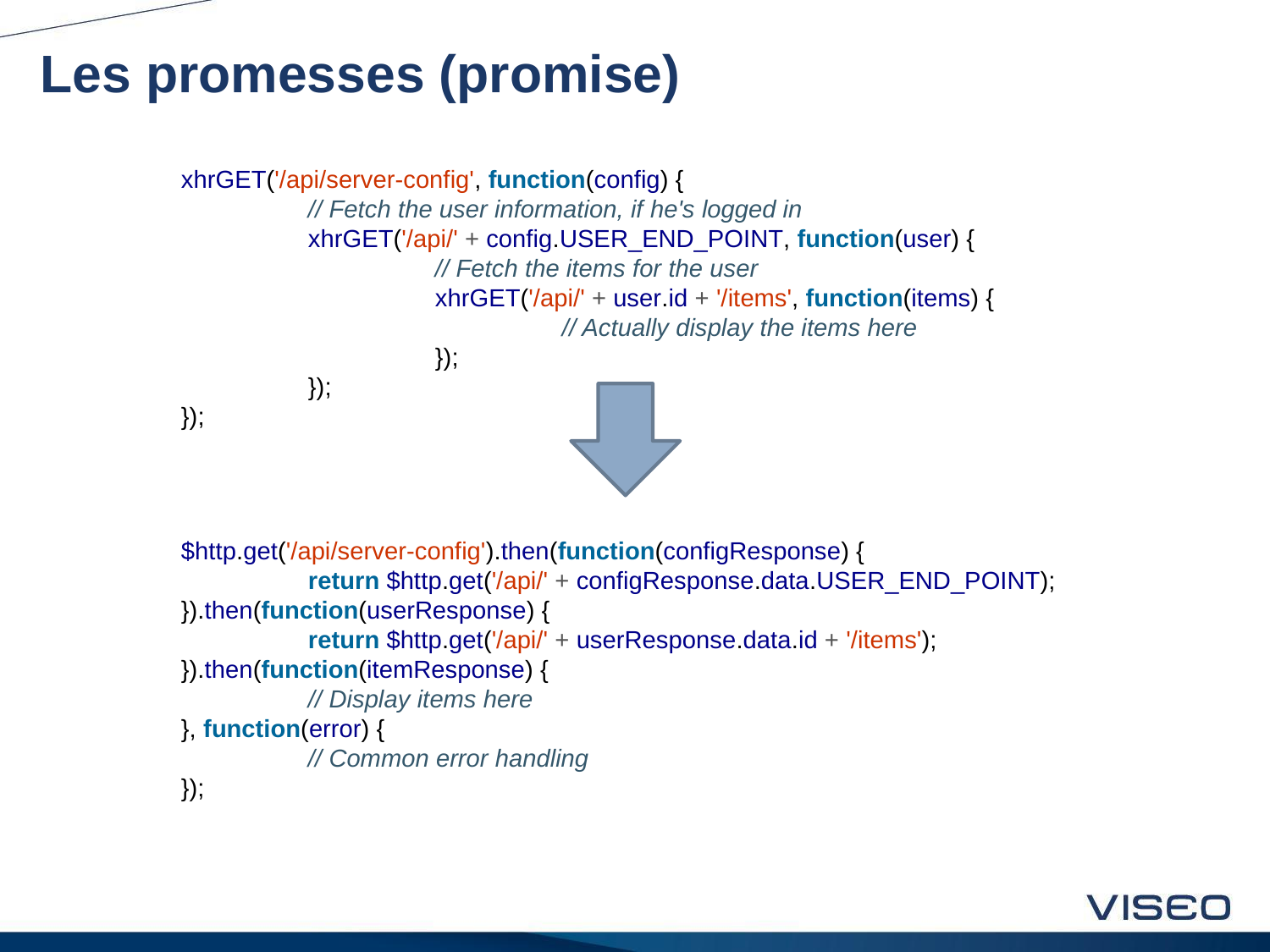

# Les promesses (promise)
xhrGET('/api/server-config', function(config) {
	// Fetch the user information, if he's logged in
	xhrGET('/api/' + config.USER_END_POINT, function(user) {
		// Fetch the items for the user
		xhrGET('/api/' + user.id + '/items', function(items) {
			// Actually display the items here
		});
	});
});

$http.get('/api/server-config').then(function(configResponse) {
	return $http.get('/api/' + configResponse.data.USER_END_POINT);
}).then(function(userResponse) {
	return $http.get('/api/' + userResponse.data.id + '/items');
}).then(function(itemResponse) {
	// Display items here
}, function(error) {
	// Common error handling
});